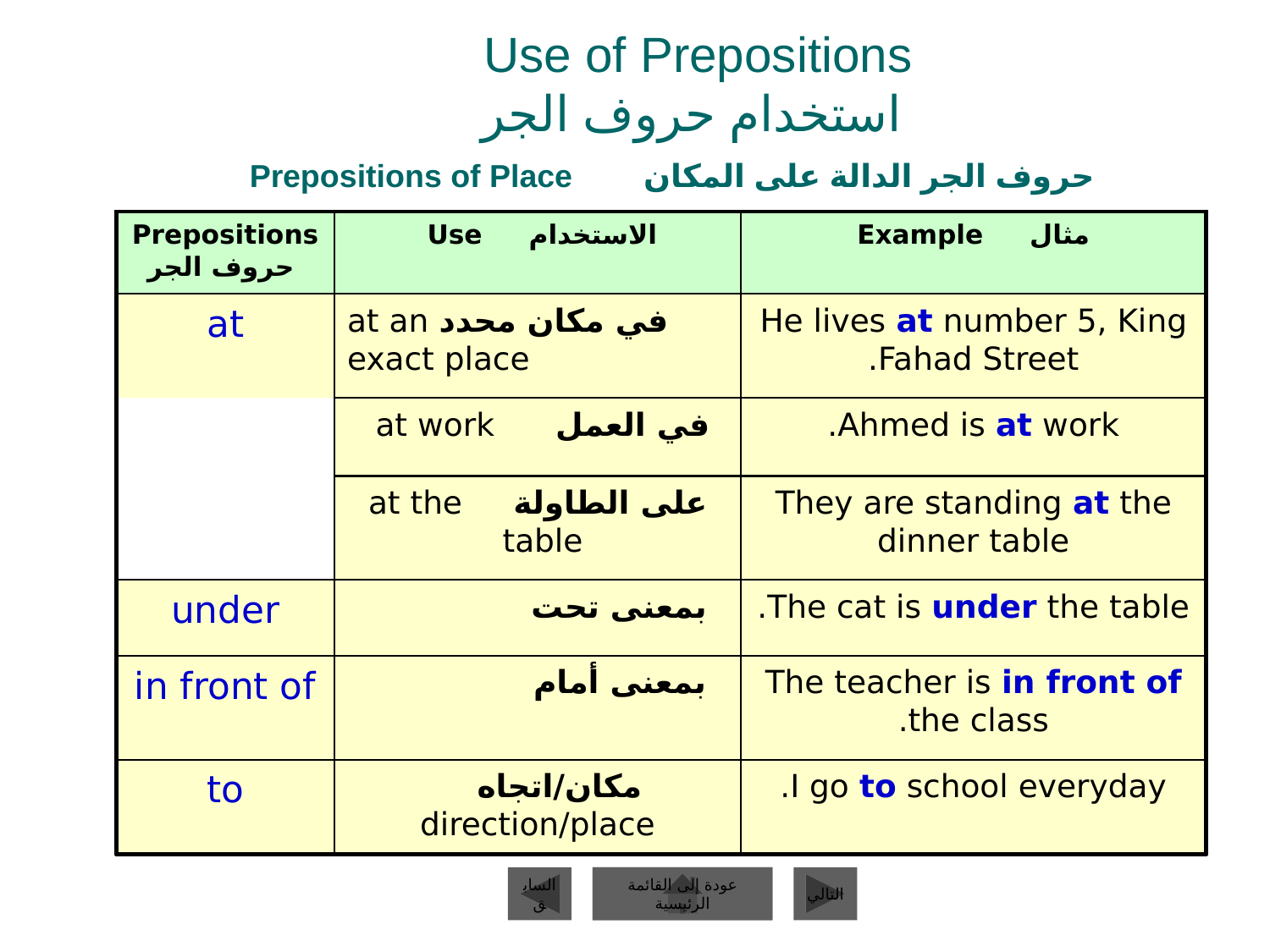

# Use of Prepositions استخدام حروف الجر
حروف الجر الدالة على المكان            Prepositions of Place
Prepositions
 حروف الجر
الاستخدام     Use
مثال     Example
at
في مكان محدد at an exact place
He lives at number 5, King Fahad Street.

في العمل      at work
Ahmed is at work.

على الطاولة     at the table
They are standing at the dinner table
under
بمعنى تحت
The cat is under the table.
in front of
بمعنى أمام
The teacher is in front of the class.
to
مكان/اتجاه     direction/place
I go to school everyday.

السابق
عودة إلى القائمة الرئيسية
التالي
عودة إلى القائمة الرئيسية